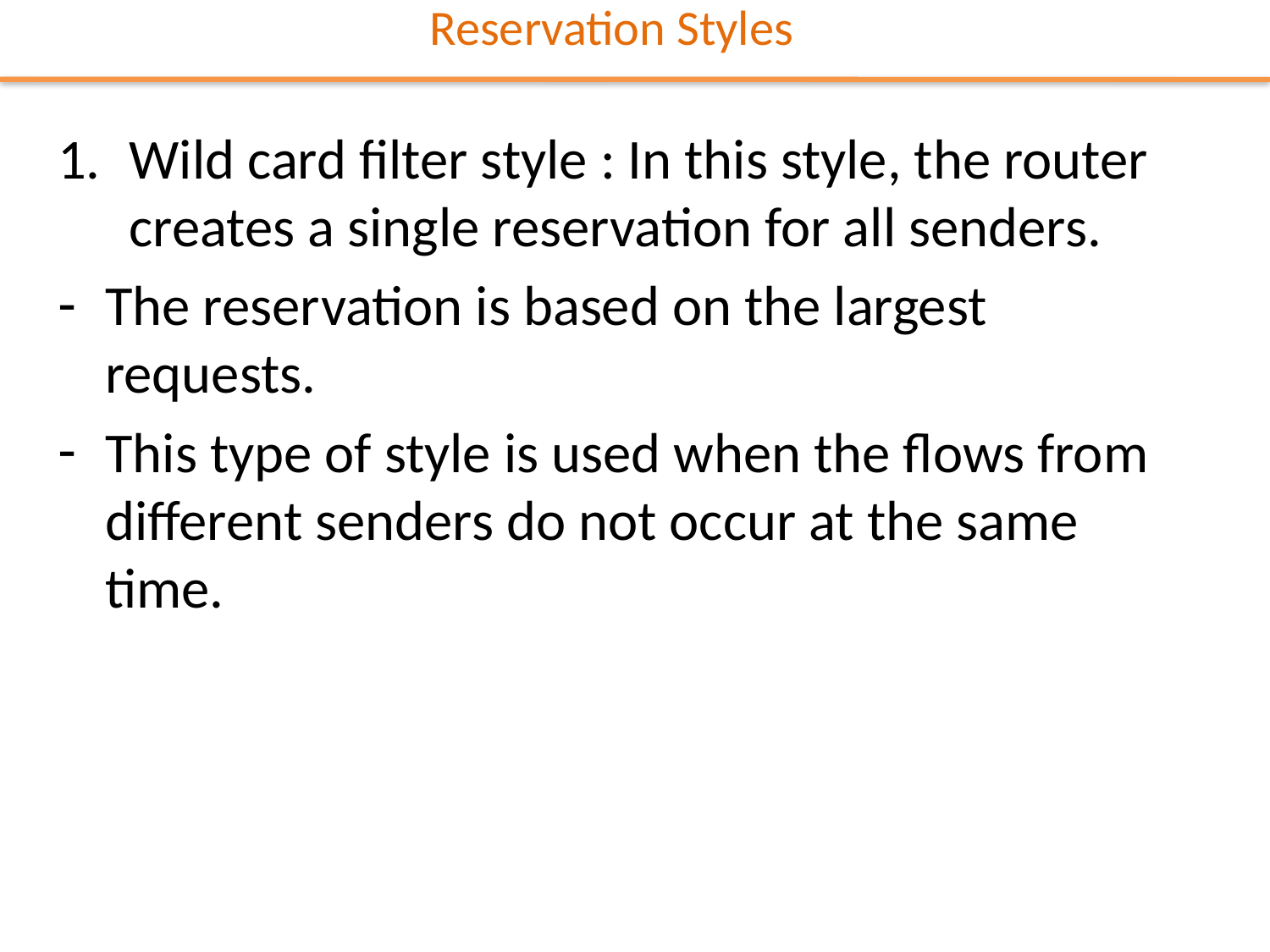

Reservation Styles
Wild card filter style : In this style, the router creates a single reservation for all senders.
The reservation is based on the largest requests.
This type of style is used when the flows from different senders do not occur at the same time.